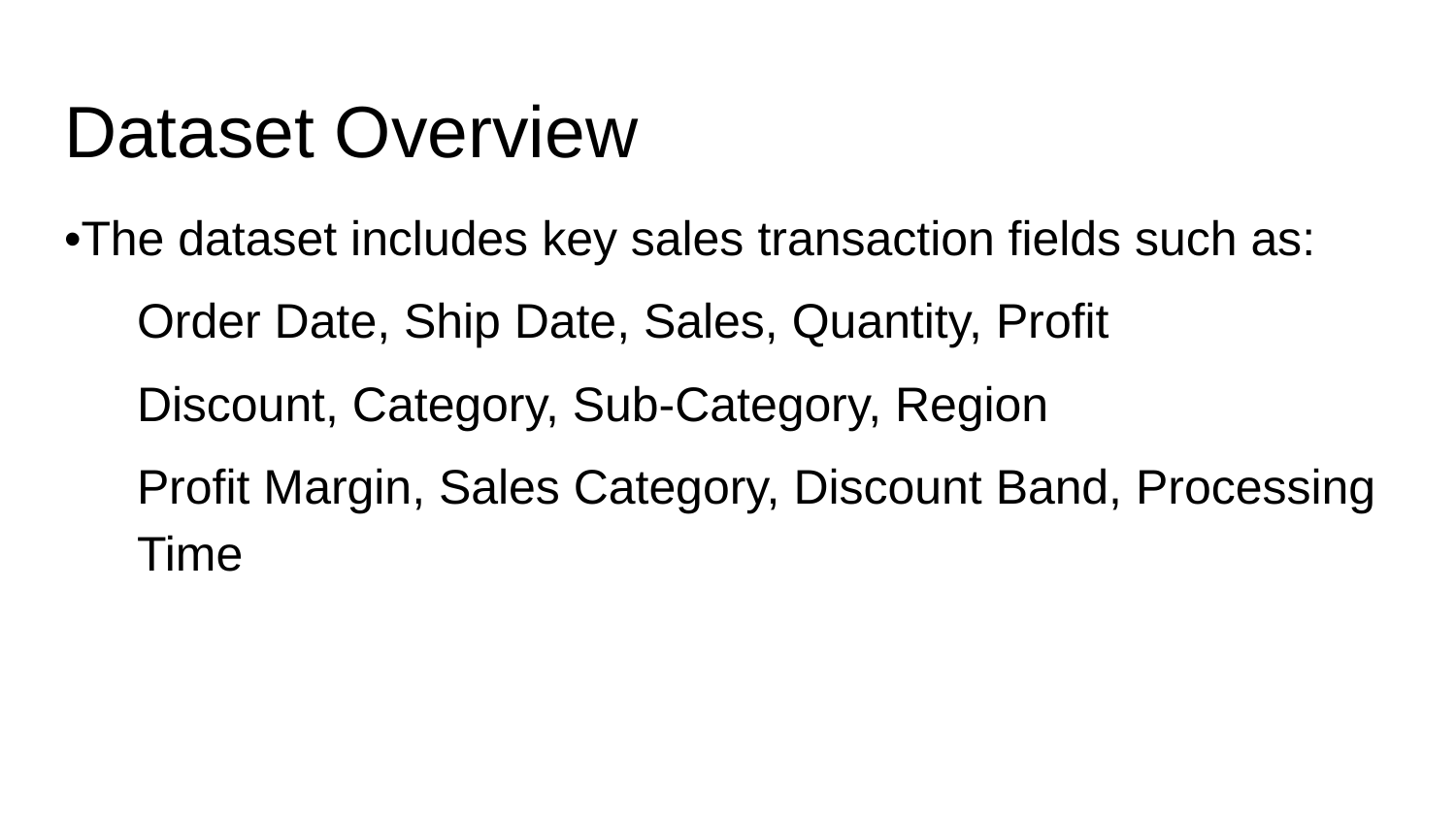

# Dataset Overview
•The dataset includes key sales transaction fields such as:
Order Date, Ship Date, Sales, Quantity, Profit
Discount, Category, Sub-Category, Region
Profit Margin, Sales Category, Discount Band, Processing Time